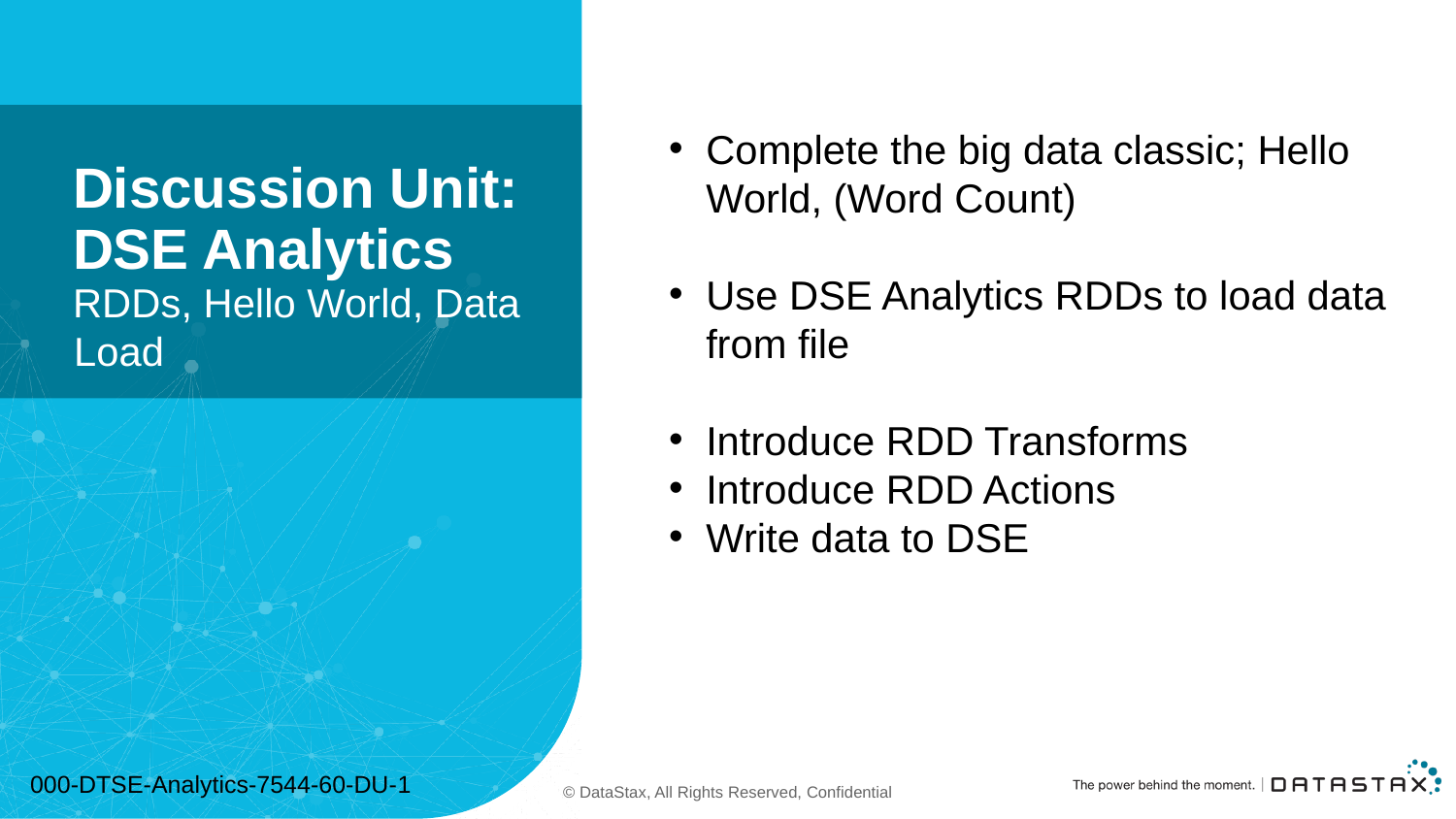

Complete the big data classic; Hello World, (Word Count)

Use DSE Analytics RDDs to load data from file

Introduce RDD Transforms
Introduce RDD Actions
Write data to DSE
# Discussion Unit: DSE Analytics
RDDs, Hello World, Data Load
000-DTSE-Analytics-7544-60-DU-1